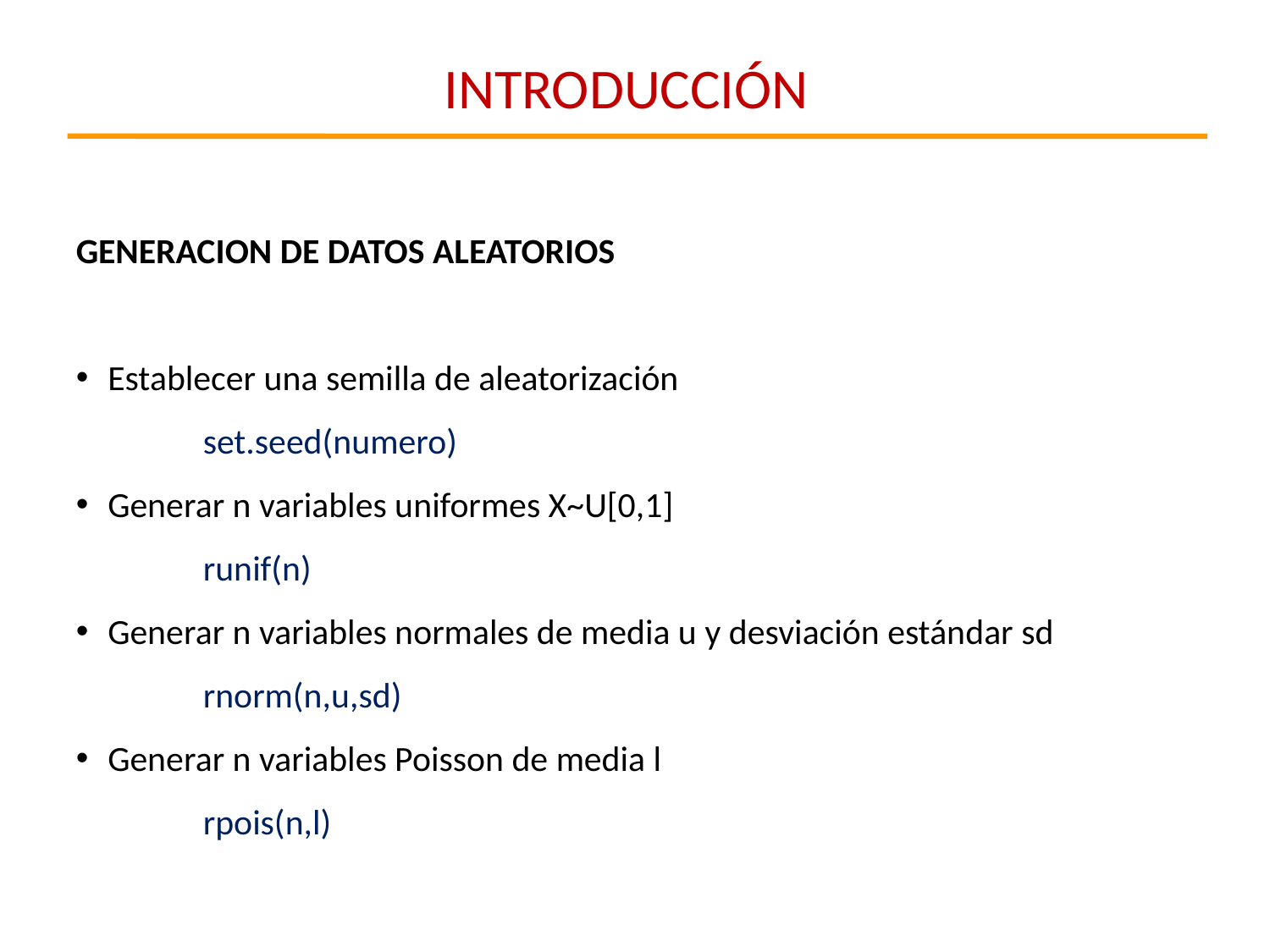

INTRODUCCIÓN

GENERACION DE DATOS ALEATORIOS

Establecer una semilla de aleatorización
	set.seed(numero)
Generar n variables uniformes X~U[0,1]
	runif(n)
Generar n variables normales de media u y desviación estándar sd
	rnorm(n,u,sd)
Generar n variables Poisson de media l
	rpois(n,l)